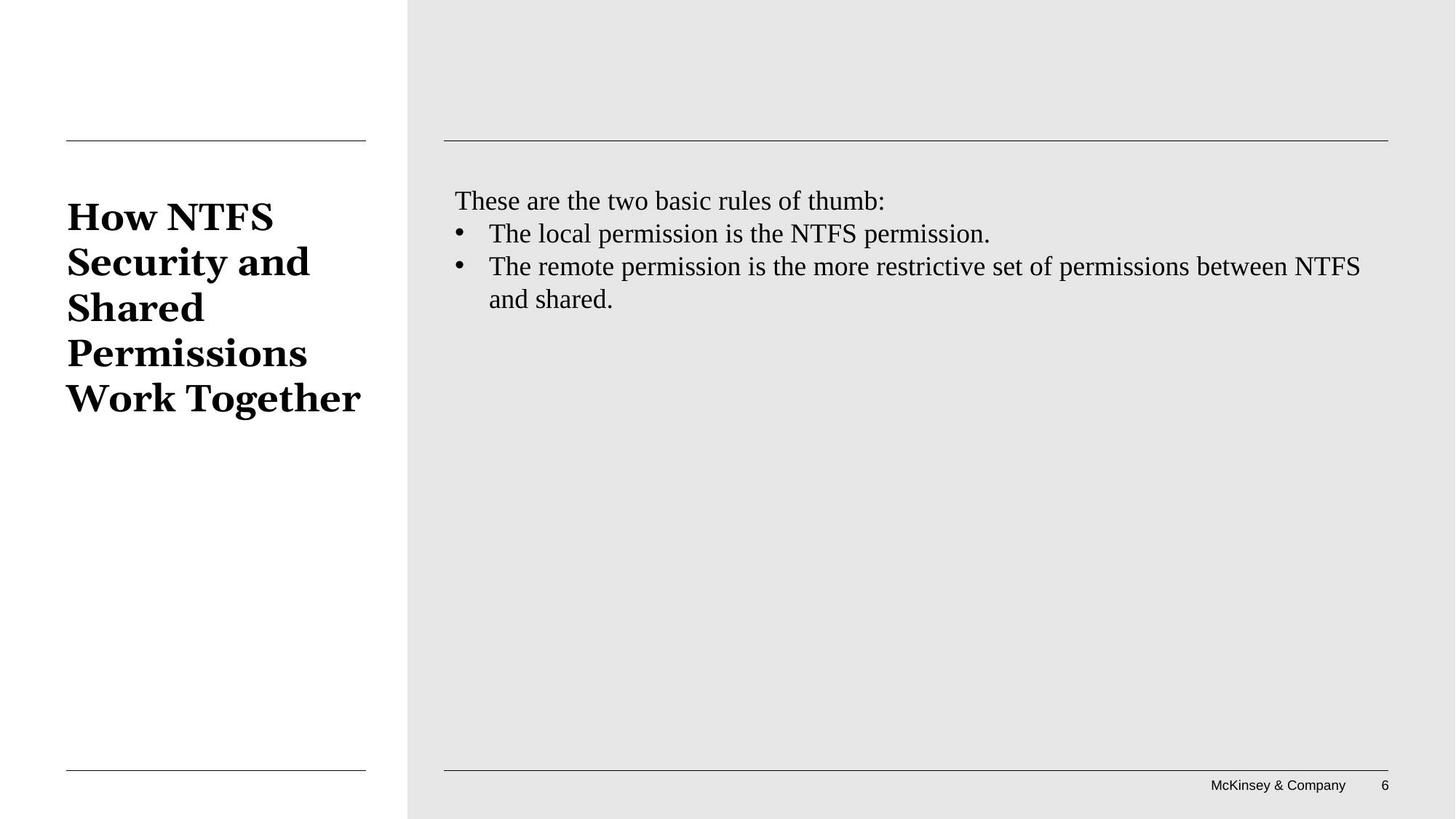

These are the two basic rules of thumb:
The local permission is the NTFS permission.
The remote permission is the more restrictive set of permissions between NTFS and shared.
# How NTFS Security and Shared Permissions Work Together